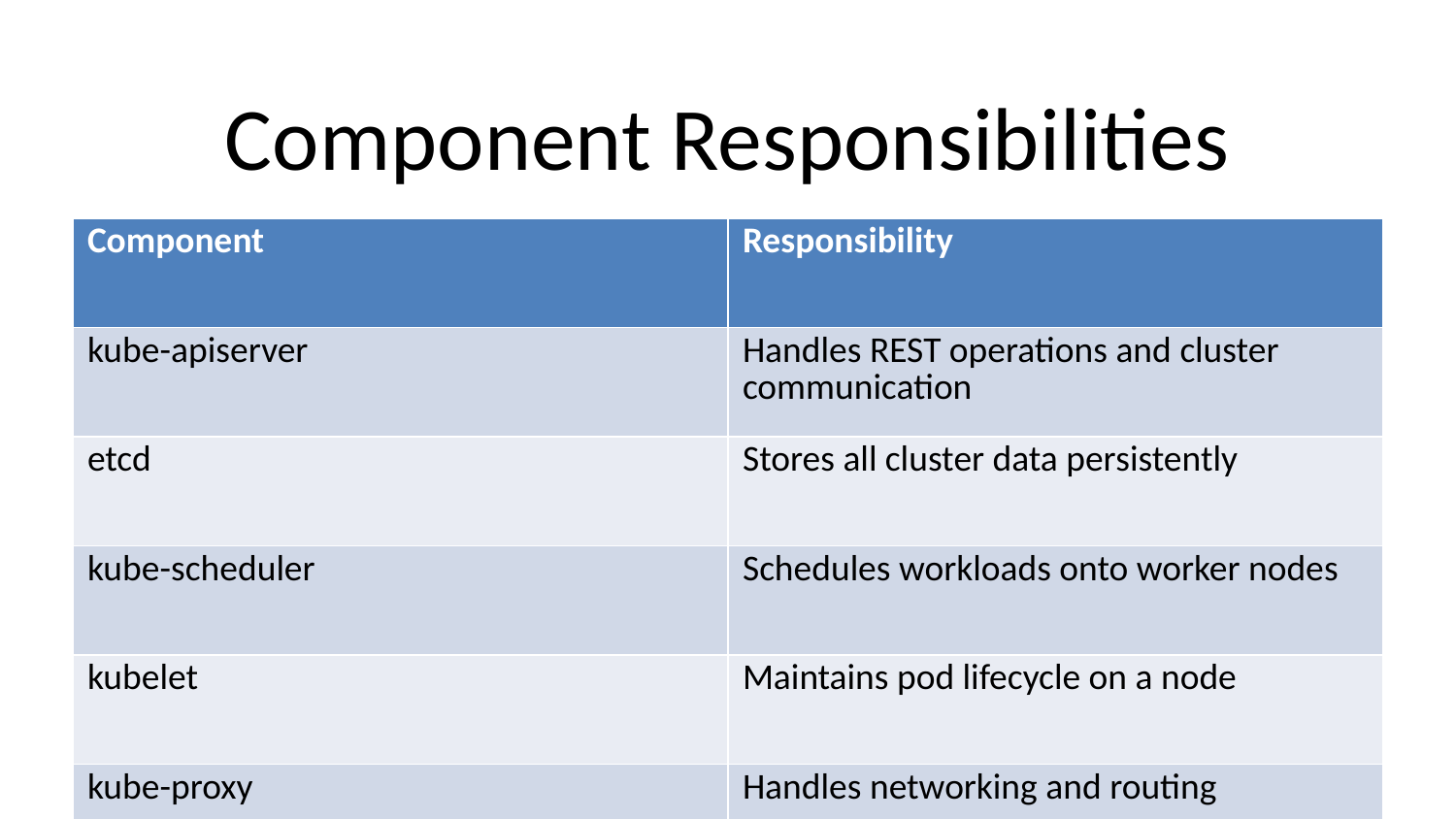

# Component Responsibilities
| Component | Responsibility |
| --- | --- |
| kube-apiserver | Handles REST operations and cluster communication |
| etcd | Stores all cluster data persistently |
| kube-scheduler | Schedules workloads onto worker nodes |
| kubelet | Maintains pod lifecycle on a node |
| kube-proxy | Handles networking and routing |